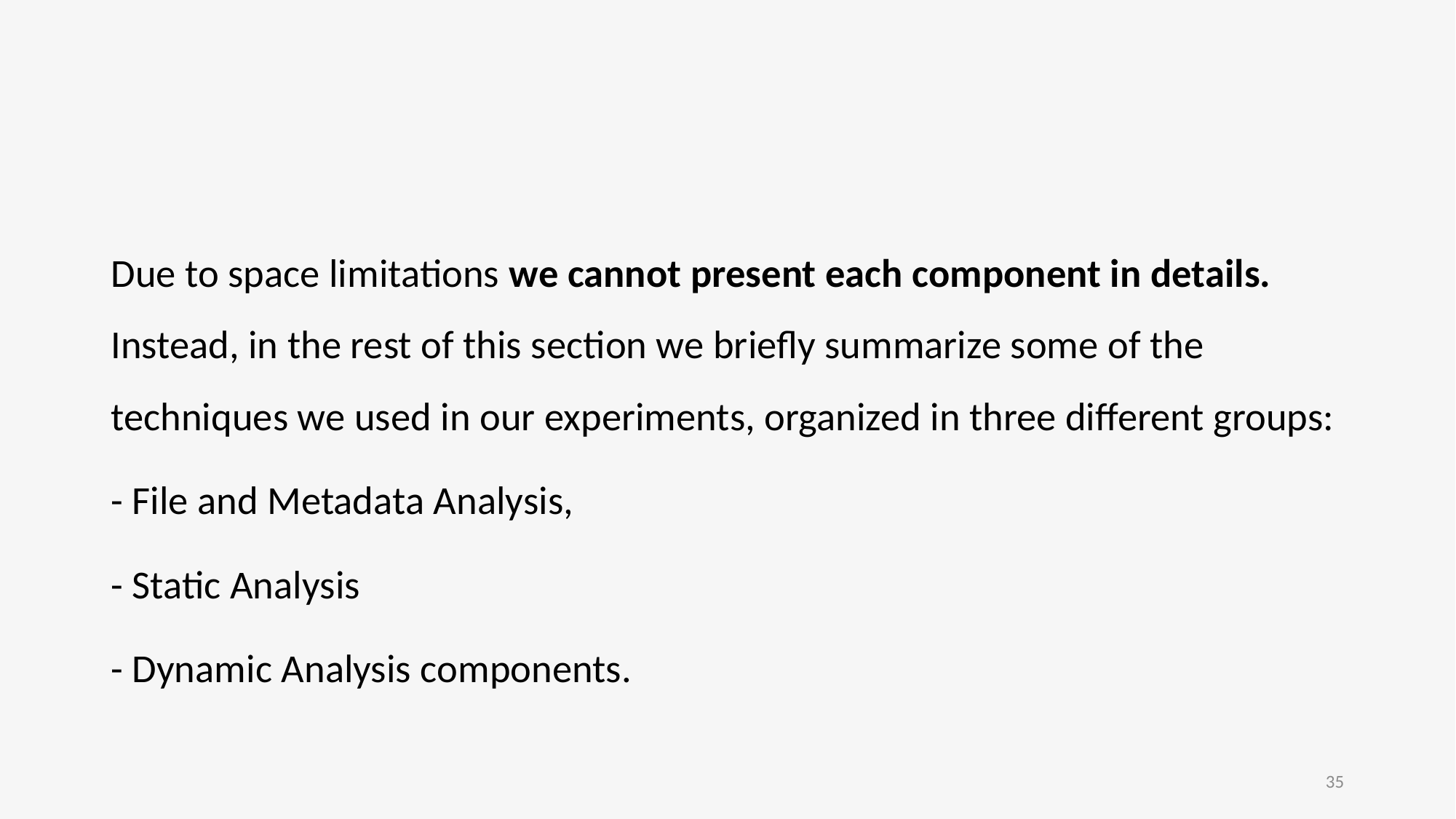

#
Due to space limitations we cannot present each component in details. Instead, in the rest of this section we briefly summarize some of the techniques we used in our experiments, organized in three different groups:
- File and Metadata Analysis,
- Static Analysis
- Dynamic Analysis components.
35